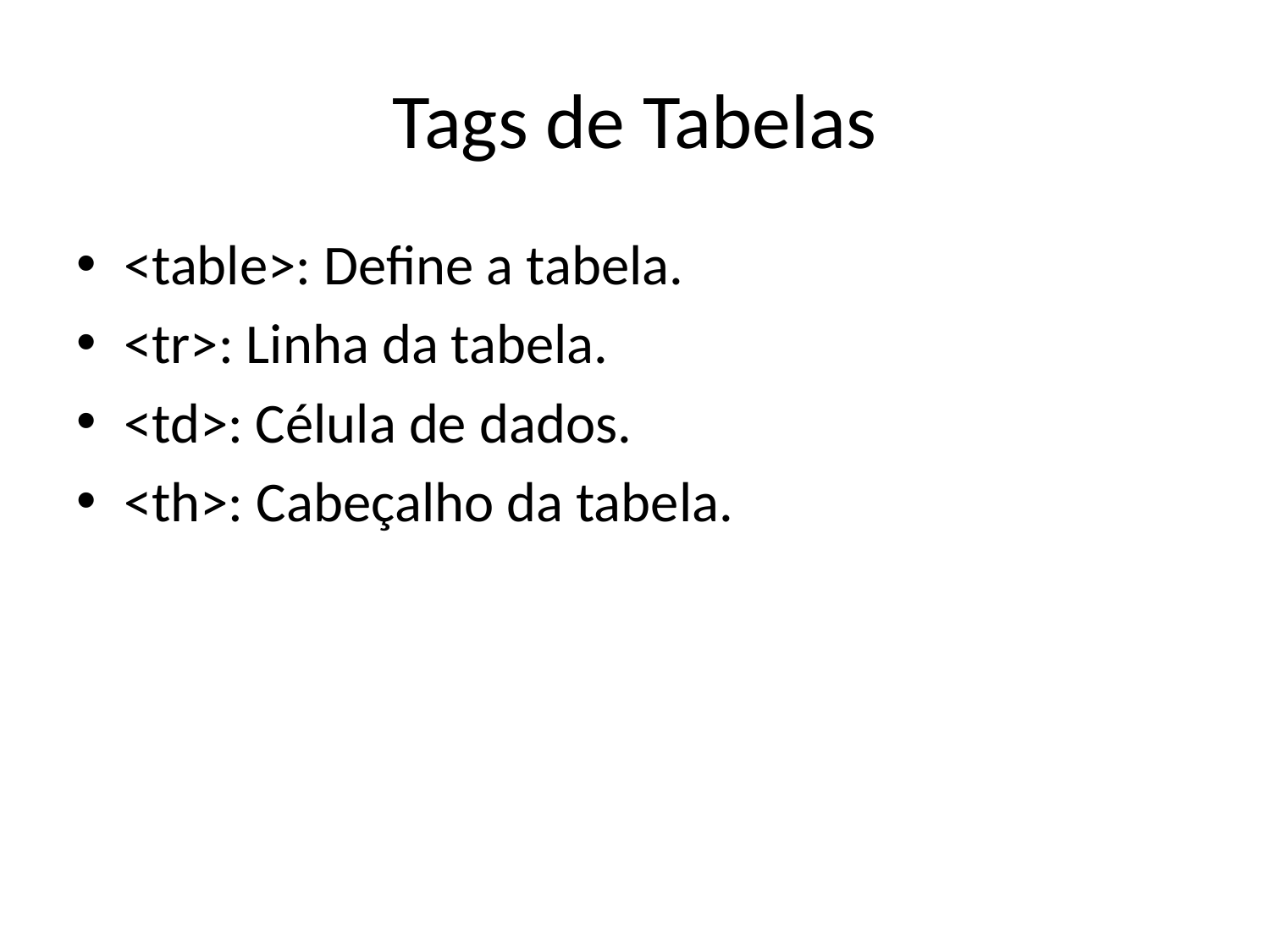

# Tags de Tabelas
<table>: Define a tabela.
<tr>: Linha da tabela.
<td>: Célula de dados.
<th>: Cabeçalho da tabela.